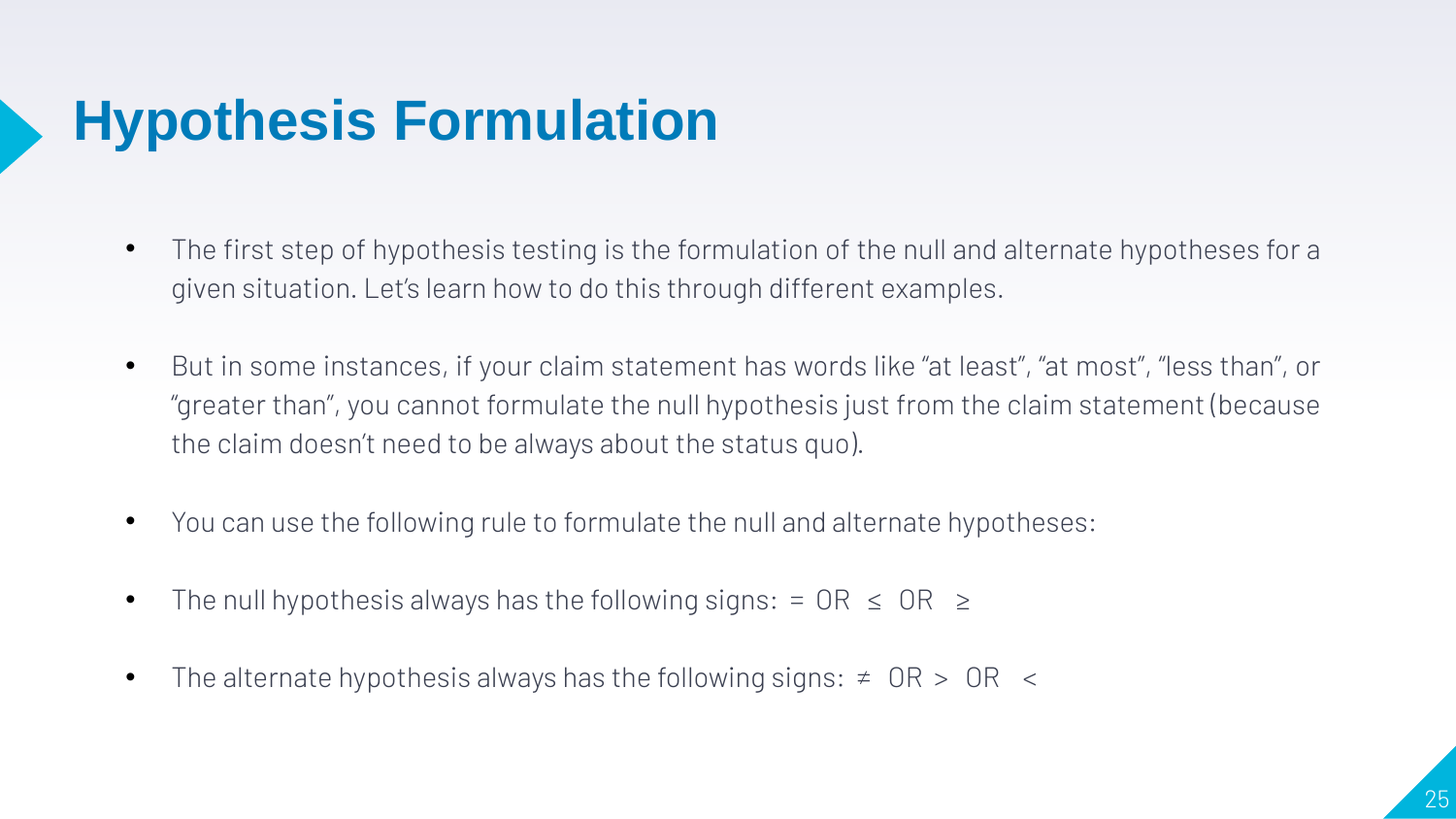

# Hypothesis Formulation
The first step of hypothesis testing is the formulation of the null and alternate hypotheses for a given situation. Let’s learn how to do this through different examples.

But in some instances, if your claim statement has words like “at least”, “at most”, “less than”, or “greater than”, you cannot formulate the null hypothesis just from the claim statement (because the claim doesn’t need to be always about the status quo).

You can use the following rule to formulate the null and alternate hypotheses:

The null hypothesis always has the following signs:  =  OR   ≤   OR    ≥

The alternate hypothesis always has the following signs:  ≠   OR  >   OR    <

25